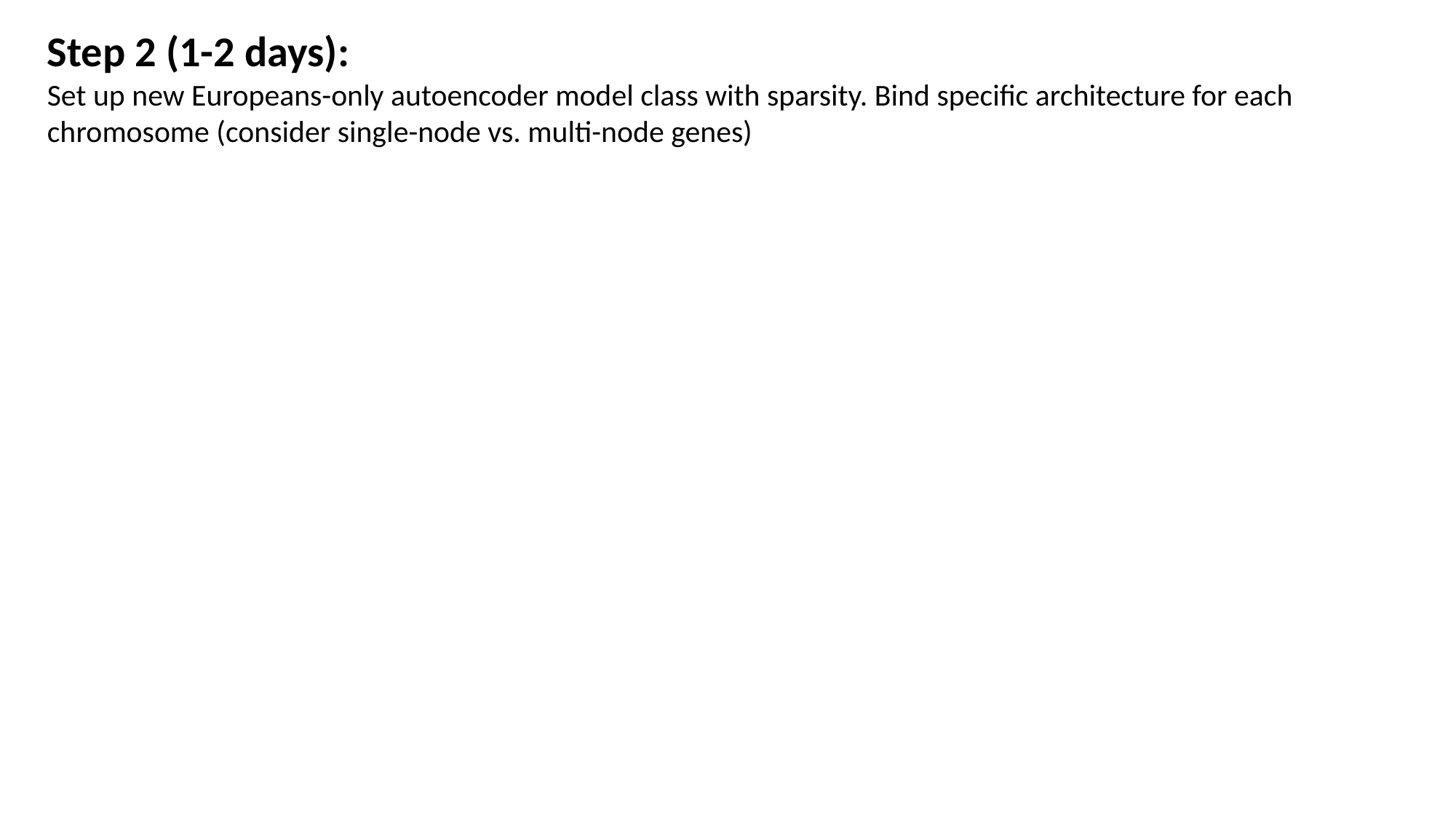

Step 2 (1-2 days):
Set up new Europeans-only autoencoder model class with sparsity. Bind specific architecture for each chromosome (consider single-node vs. multi-node genes)